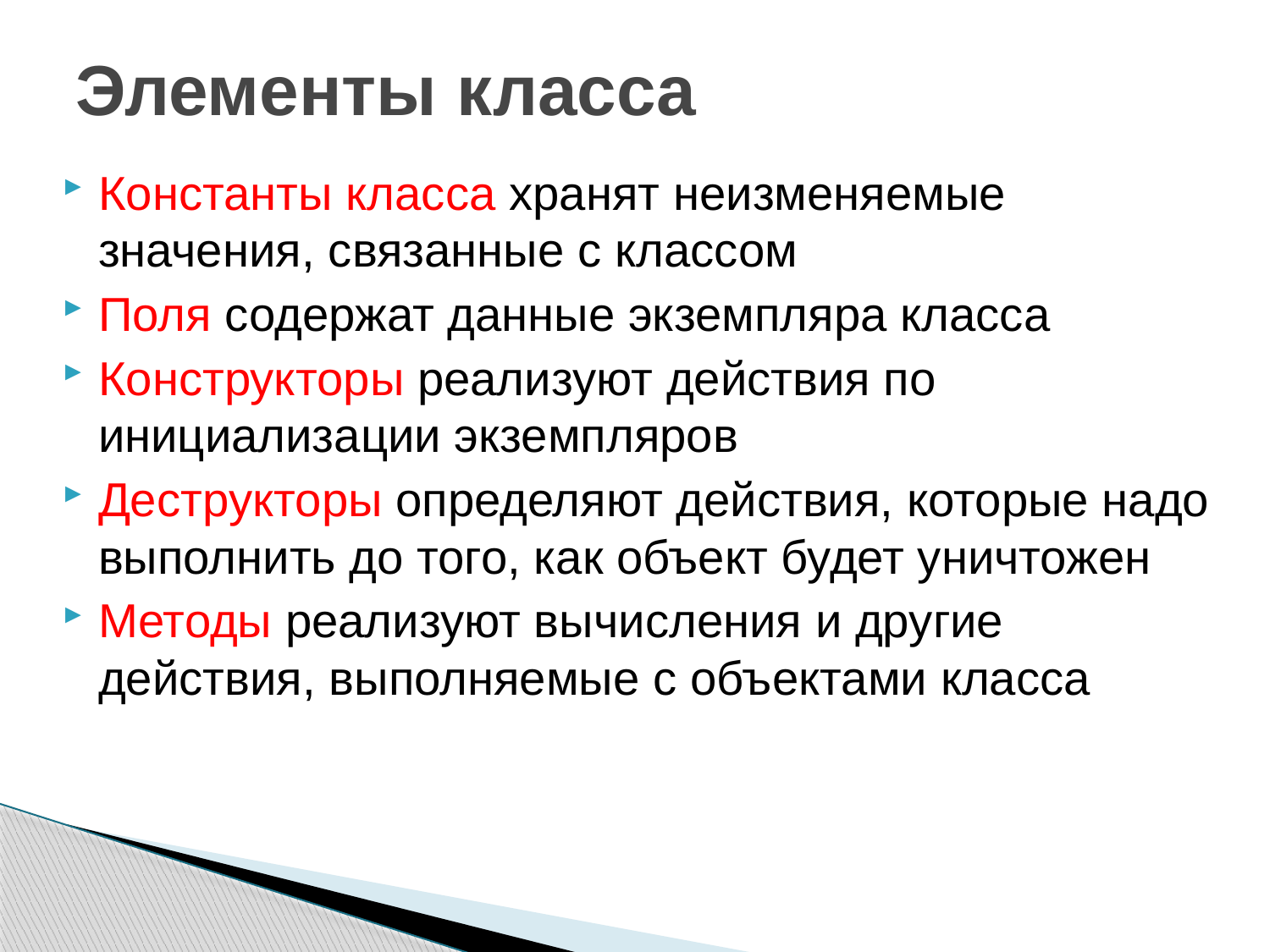

# Элементы класса
Константы класса хранят неизменяемые значения, связанные с классом
Поля содержат данные экземпляра класса
Конструкторы реализуют действия по инициализации экземпляров
Деструкторы определяют действия, которые надо выполнить до того, как объект будет уничтожен
Методы реализуют вычисления и другие действия, выполняемые с объектами класса